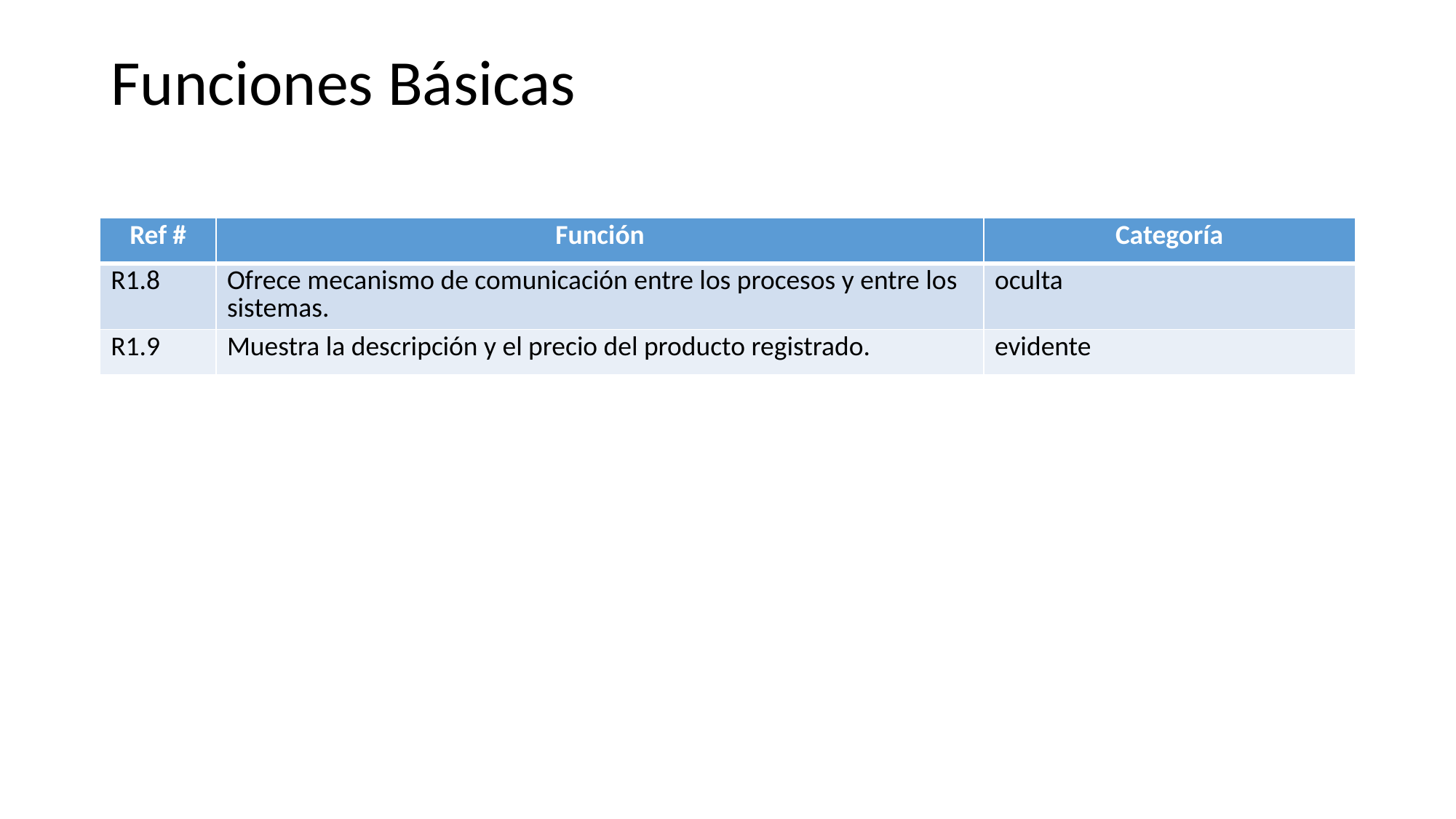

# Funciones Básicas
| Ref # | Función | Categoría |
| --- | --- | --- |
| R1.8 | Ofrece mecanismo de comunicación entre los procesos y entre los sistemas. | oculta |
| R1.9 | Muestra la descripción y el precio del producto registrado. | evidente |